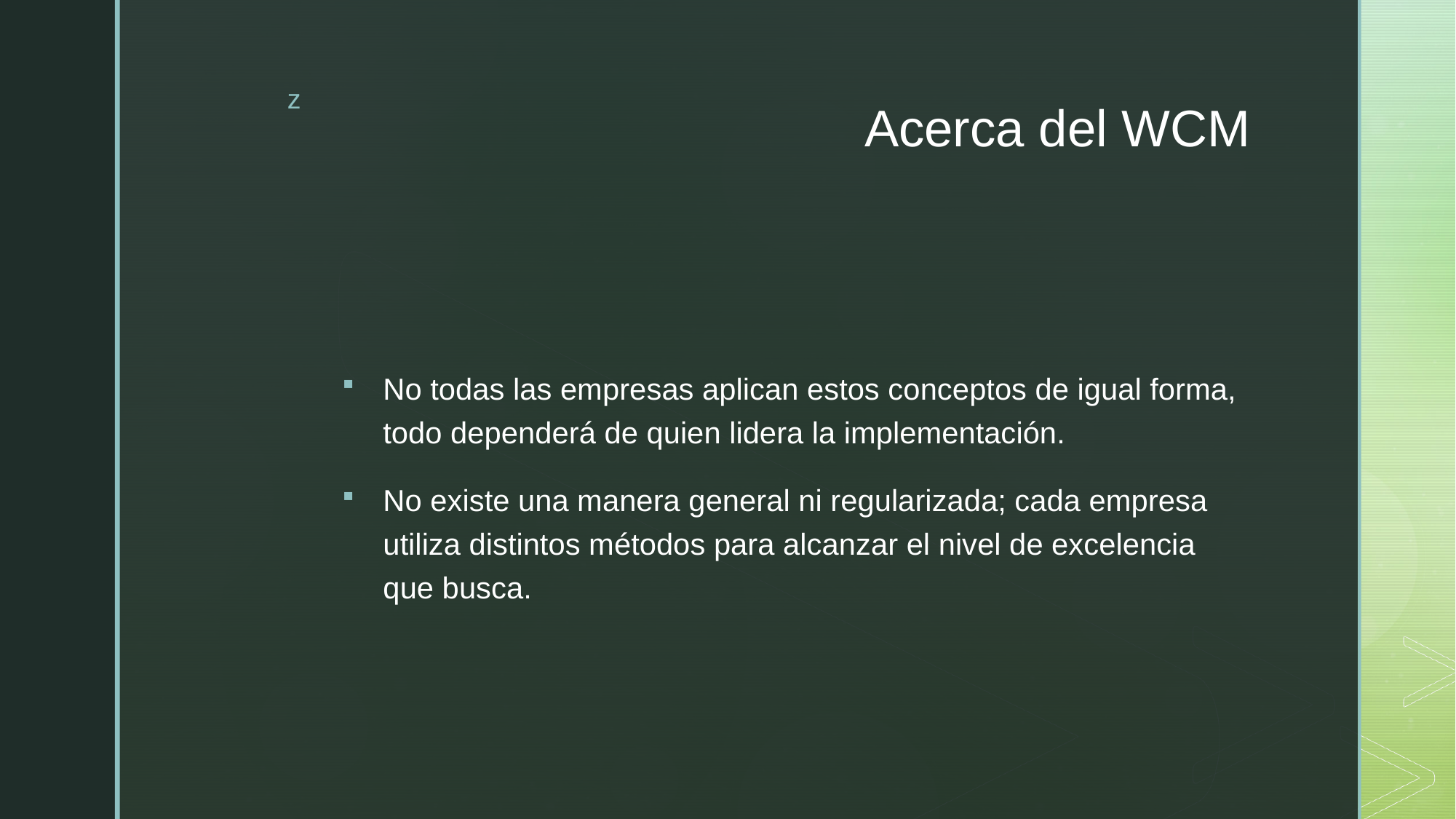

# Acerca del WCM
No todas las empresas aplican estos conceptos de igual forma, todo dependerá de quien lidera la implementación.
No existe una manera general ni regularizada; cada empresa utiliza distintos métodos para alcanzar el nivel de excelencia que busca.